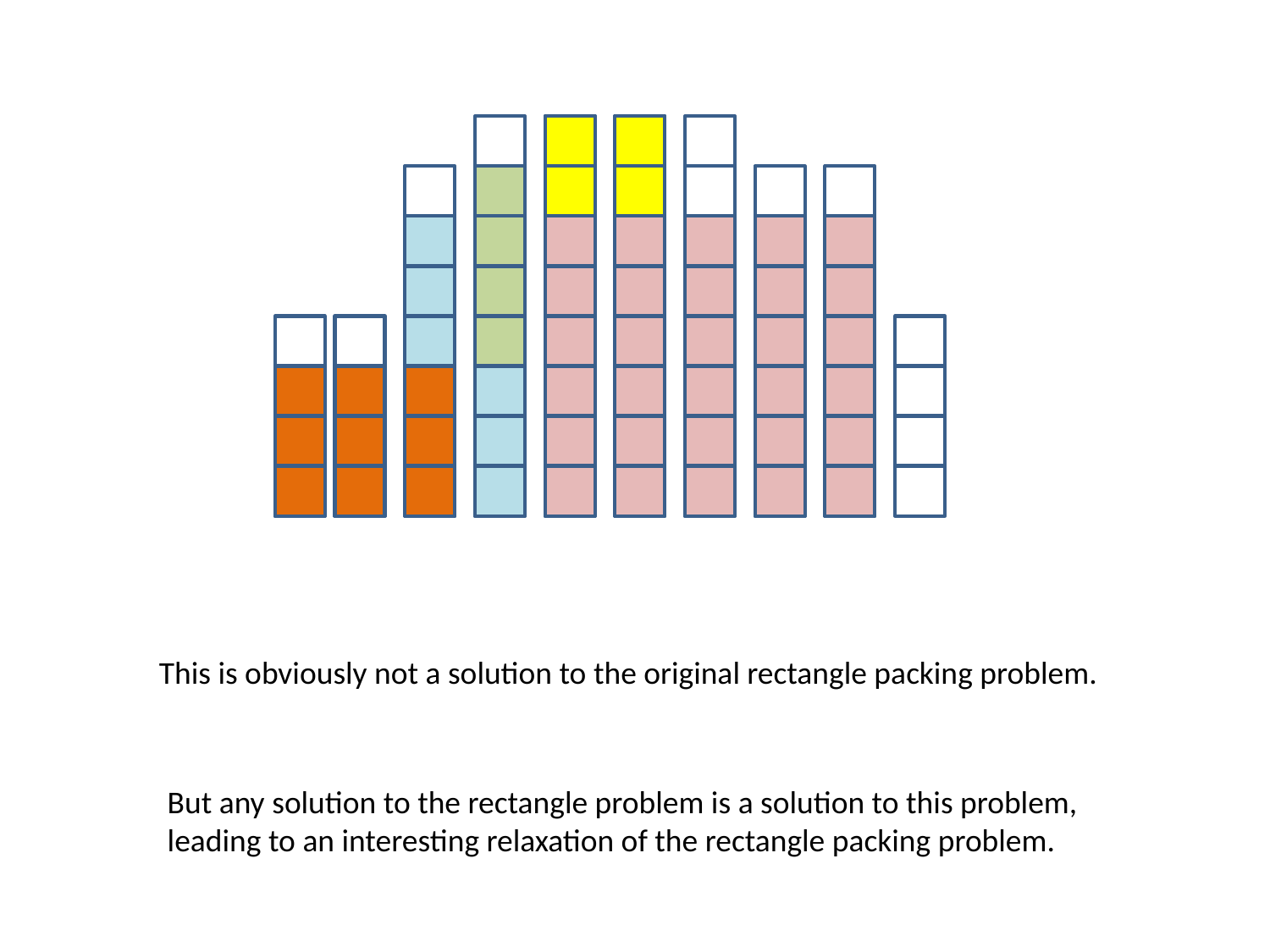

This is obviously not a solution to the original rectangle packing problem.
But any solution to the rectangle problem is a solution to this problem, leading to an interesting relaxation of the rectangle packing problem.